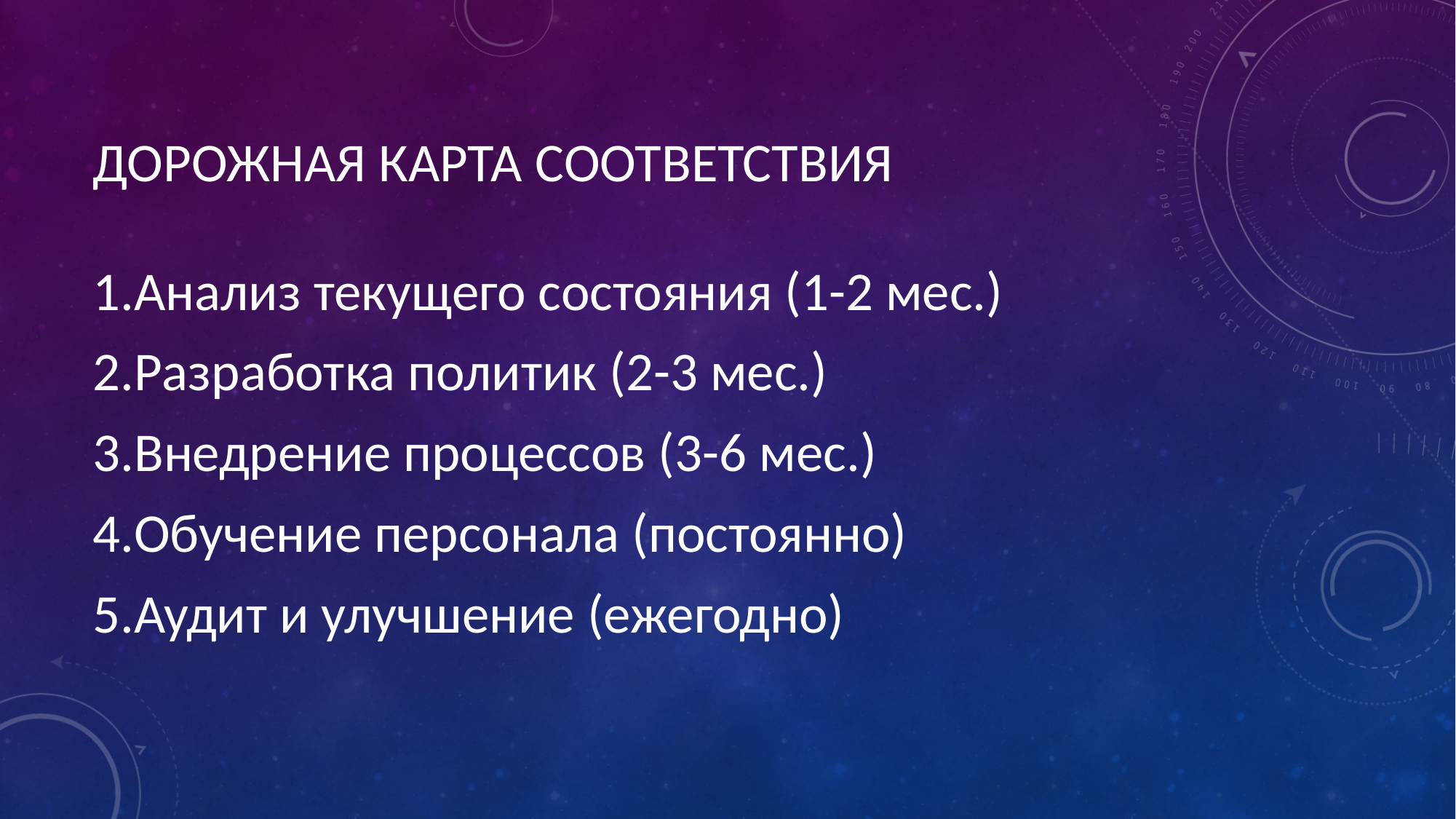

# Дорожная карта соответствия
Анализ текущего состояния (1-2 мес.)
Разработка политик (2-3 мес.)
Внедрение процессов (3-6 мес.)
Обучение персонала (постоянно)
Аудит и улучшение (ежегодно)